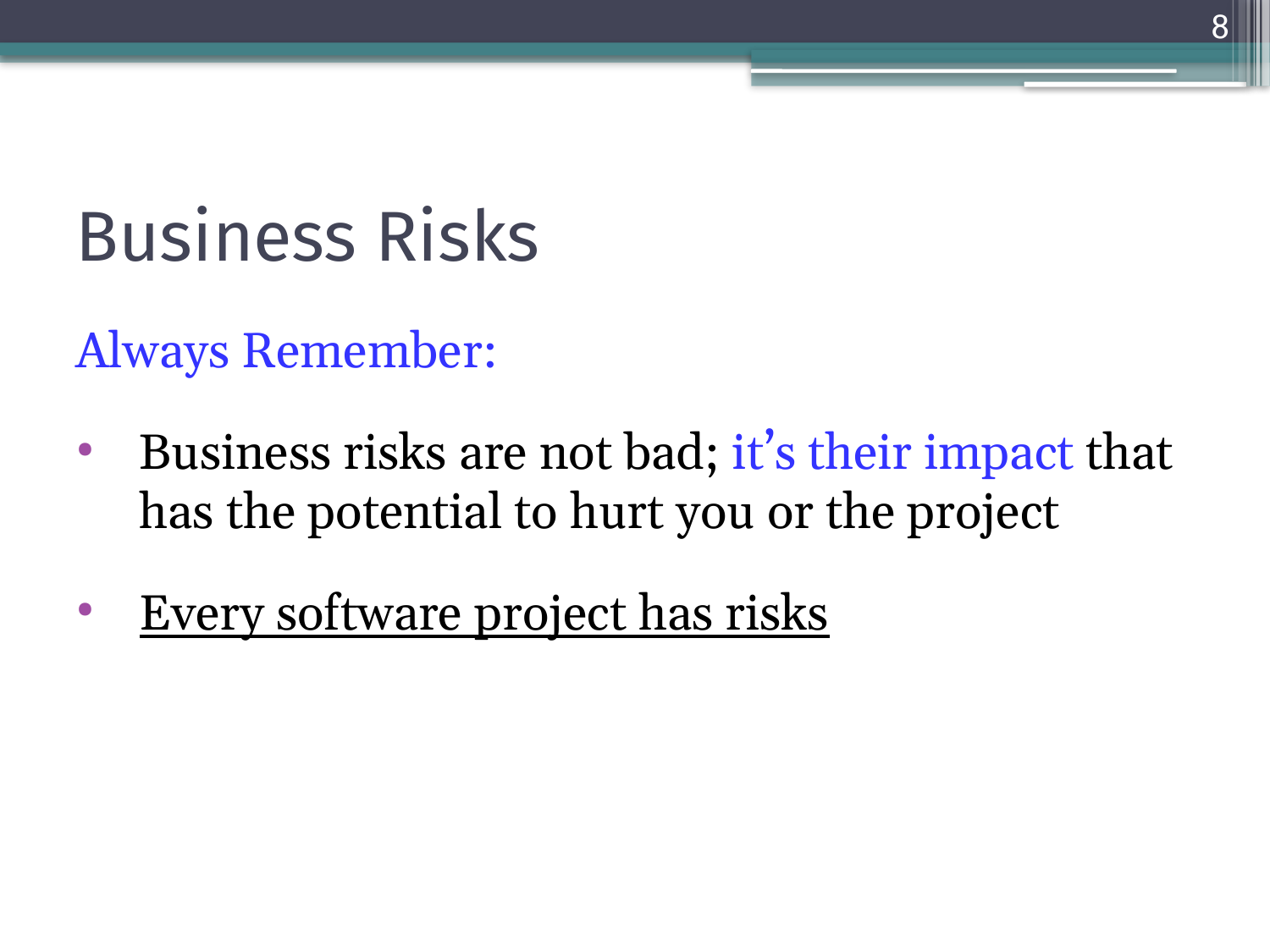

8
# Business Risks
Always Remember:
Business risks are not bad; it’s their impact that has the potential to hurt you or the project
Every software project has risks